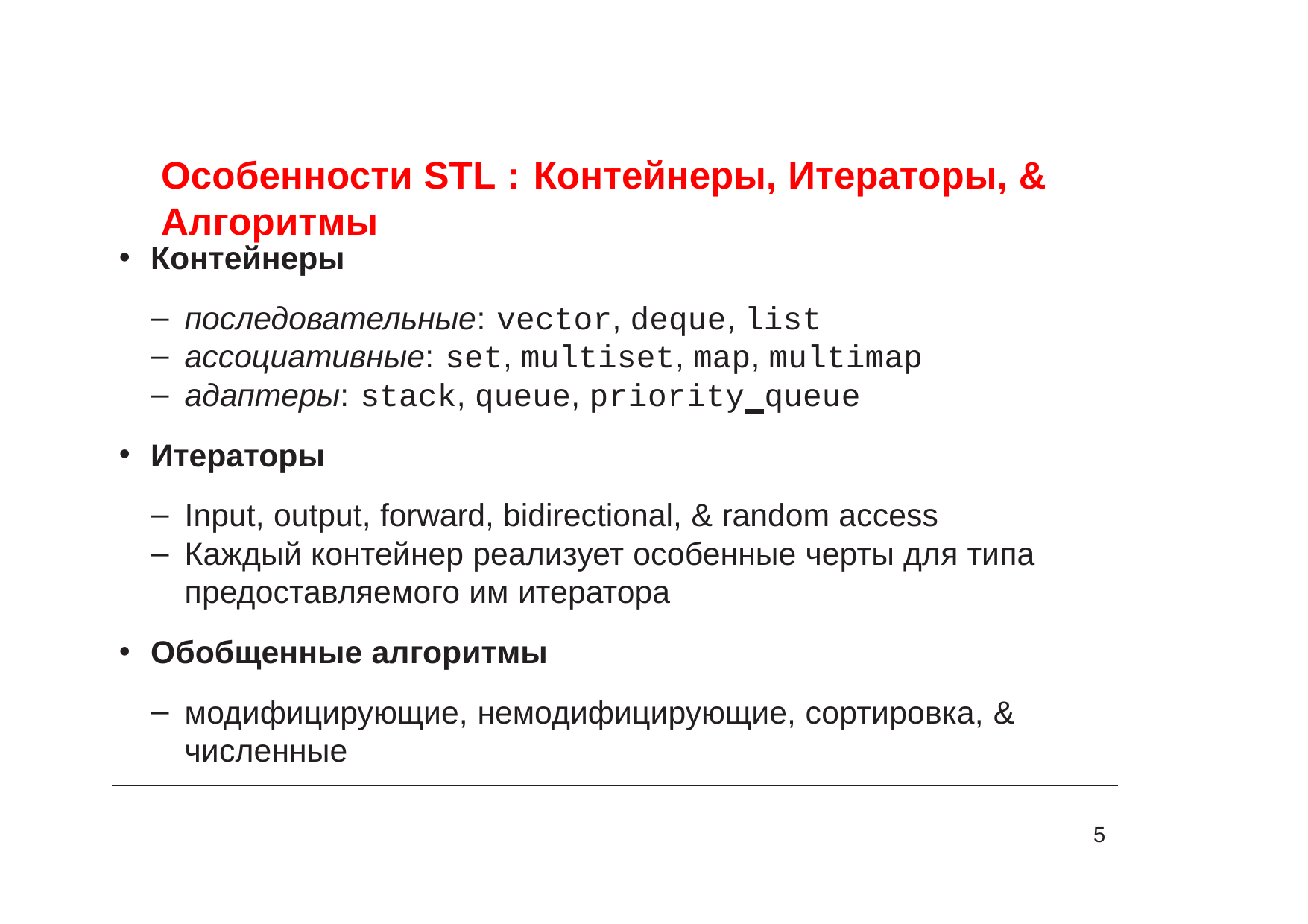

# Особенности STL : Контейнеры, Итераторы, & Алгоритмы
Контейнеры
последовательные: vector, deque, list
ассоциативные: set, multiset, map, multimap
адаптеры: stack, queue, priority queue
Итераторы
Input, output, forward, bidirectional, & random access
Каждый контейнер реализует особенные черты для типа предоставляемого им итератора
Обобщенные алгоритмы
модифицирующие, немодифицирующие, сортировка, & численные

5